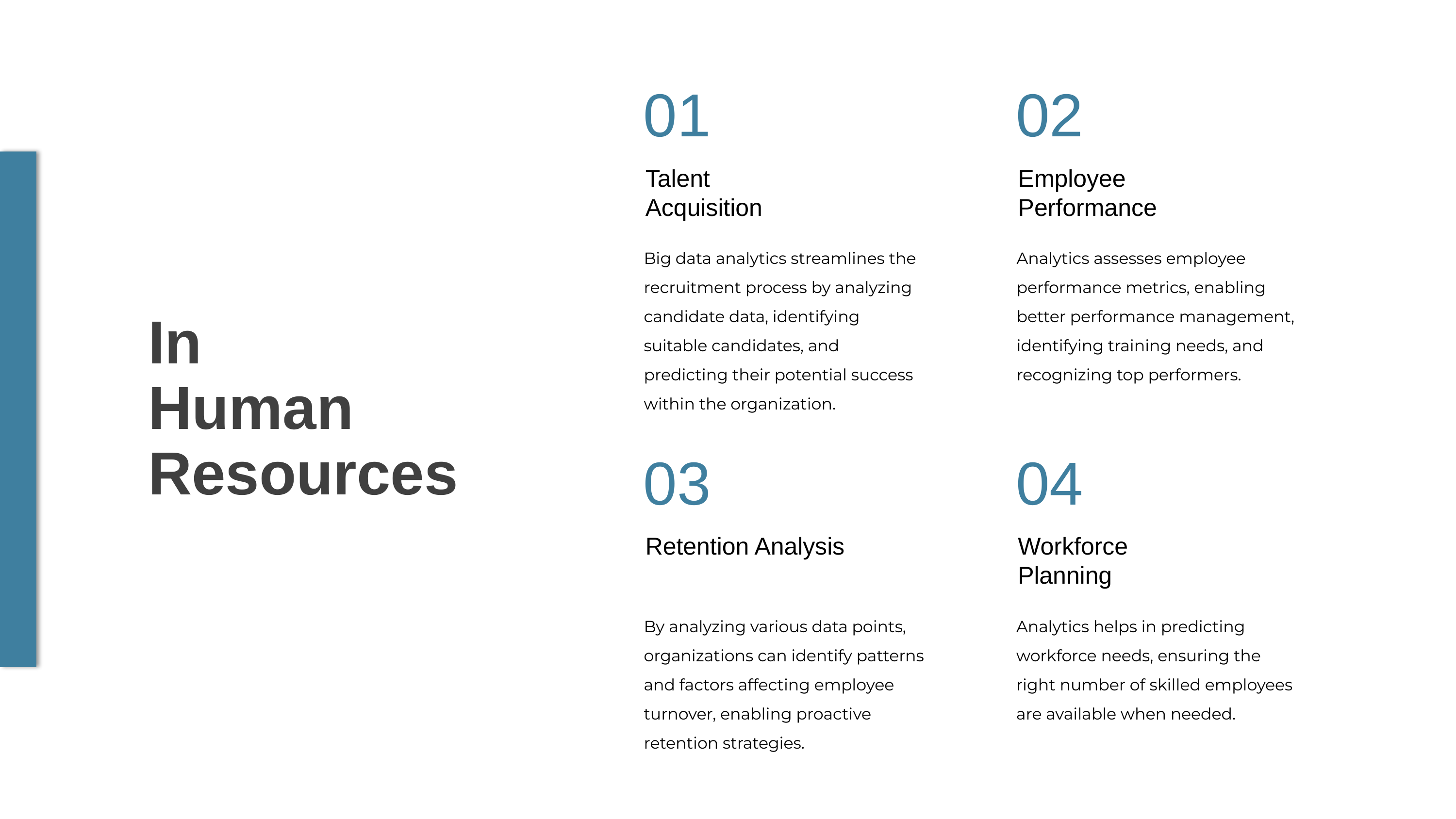

01
Talent Acquisition
Big data analytics streamlines the recruitment process by analyzing candidate data, identifying suitable candidates, and predicting their potential success within the organization.
02
Employee Performance
Analytics assesses employee performance metrics, enabling better performance management, identifying training needs, and recognizing top performers.

In
Human Resources
03
Retention Analysis
By analyzing various data points, organizations can identify patterns and factors affecting employee turnover, enabling proactive retention strategies.
04
Workforce Planning
Analytics helps in predicting workforce needs, ensuring the right number of skilled employees are available when needed.